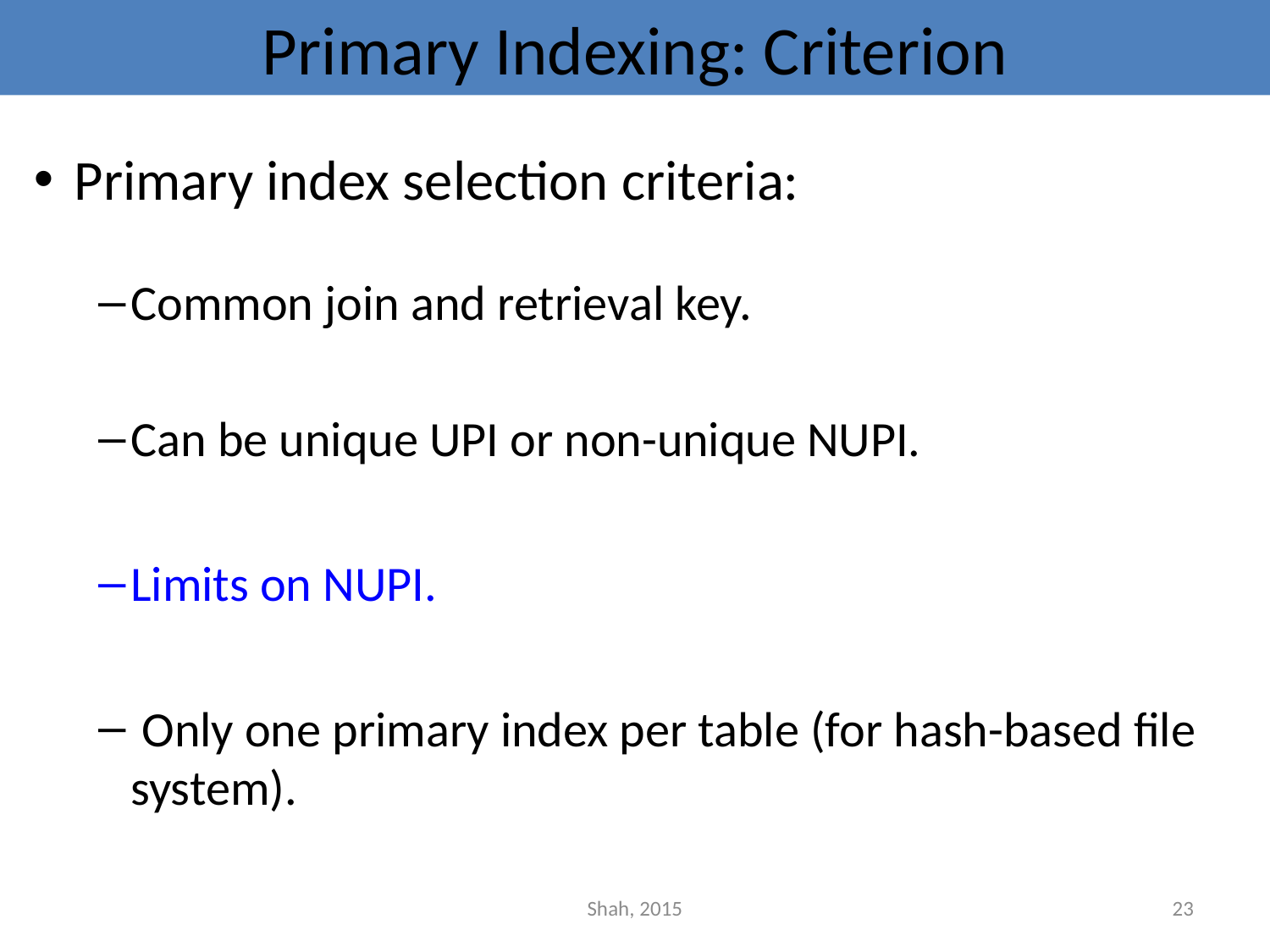

# Primary Indexing: Criterion
Primary index selection criteria:

Common join and retrieval key.

Can be unique UPI or non-unique NUPI.

Limits on NUPI.

 Only one primary index per table (for hash-based file system).
Shah, 2015
23